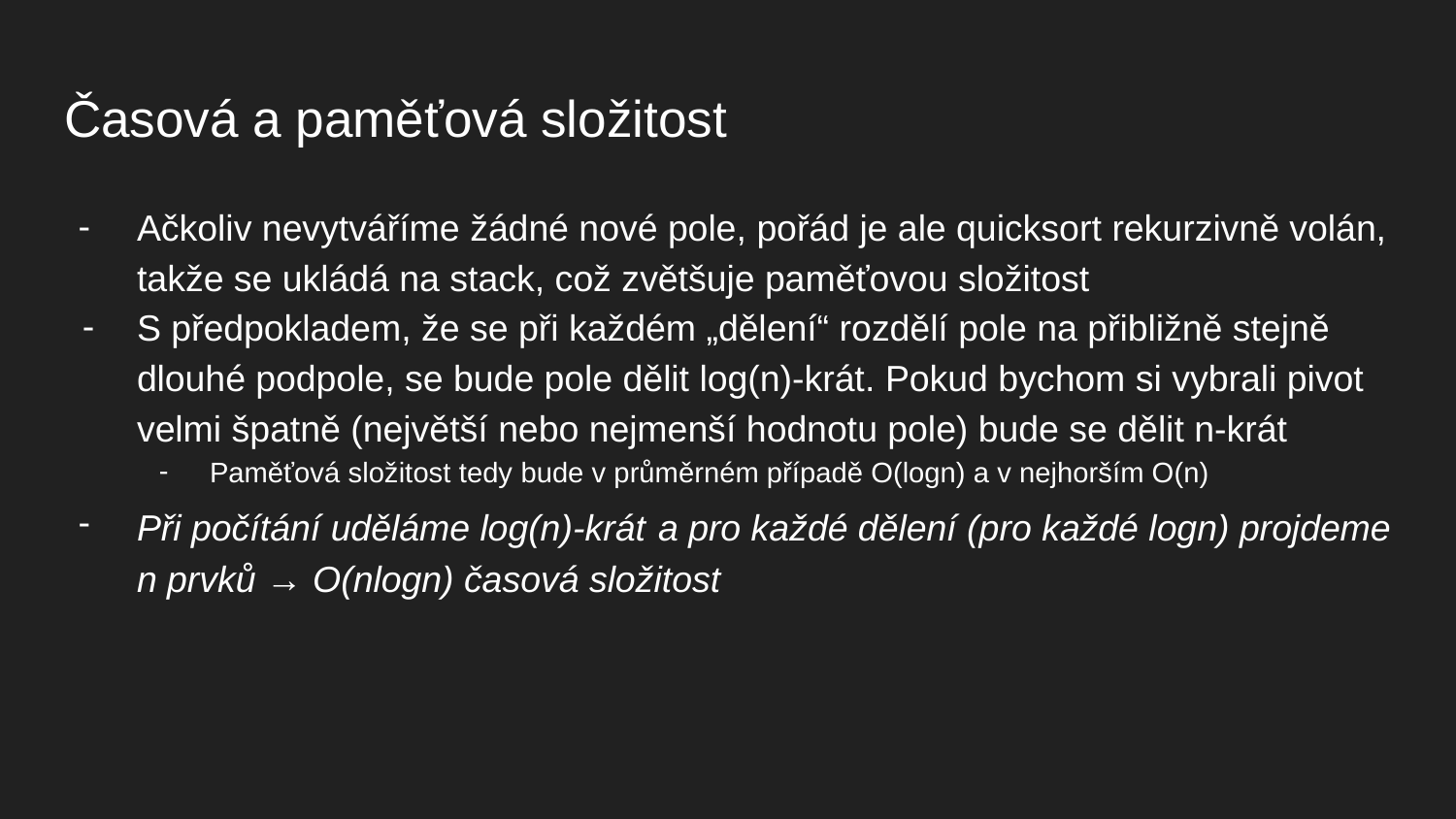

# Časová a paměťová složitost
Ačkoliv nevytváříme žádné nové pole, pořád je ale quicksort rekurzivně volán, takže se ukládá na stack, což zvětšuje paměťovou složitost
S předpokladem, že se při každém „dělení“ rozdělí pole na přibližně stejně dlouhé podpole, se bude pole dělit log(n)-krát. Pokud bychom si vybrali pivot velmi špatně (největší nebo nejmenší hodnotu pole) bude se dělit n-krát
Paměťová složitost tedy bude v průměrném případě O(logn) a v nejhorším O(n)
Při počítání uděláme log(n)-krát a pro každé dělení (pro každé logn) projdeme n prvků → O(nlogn) časová složitost